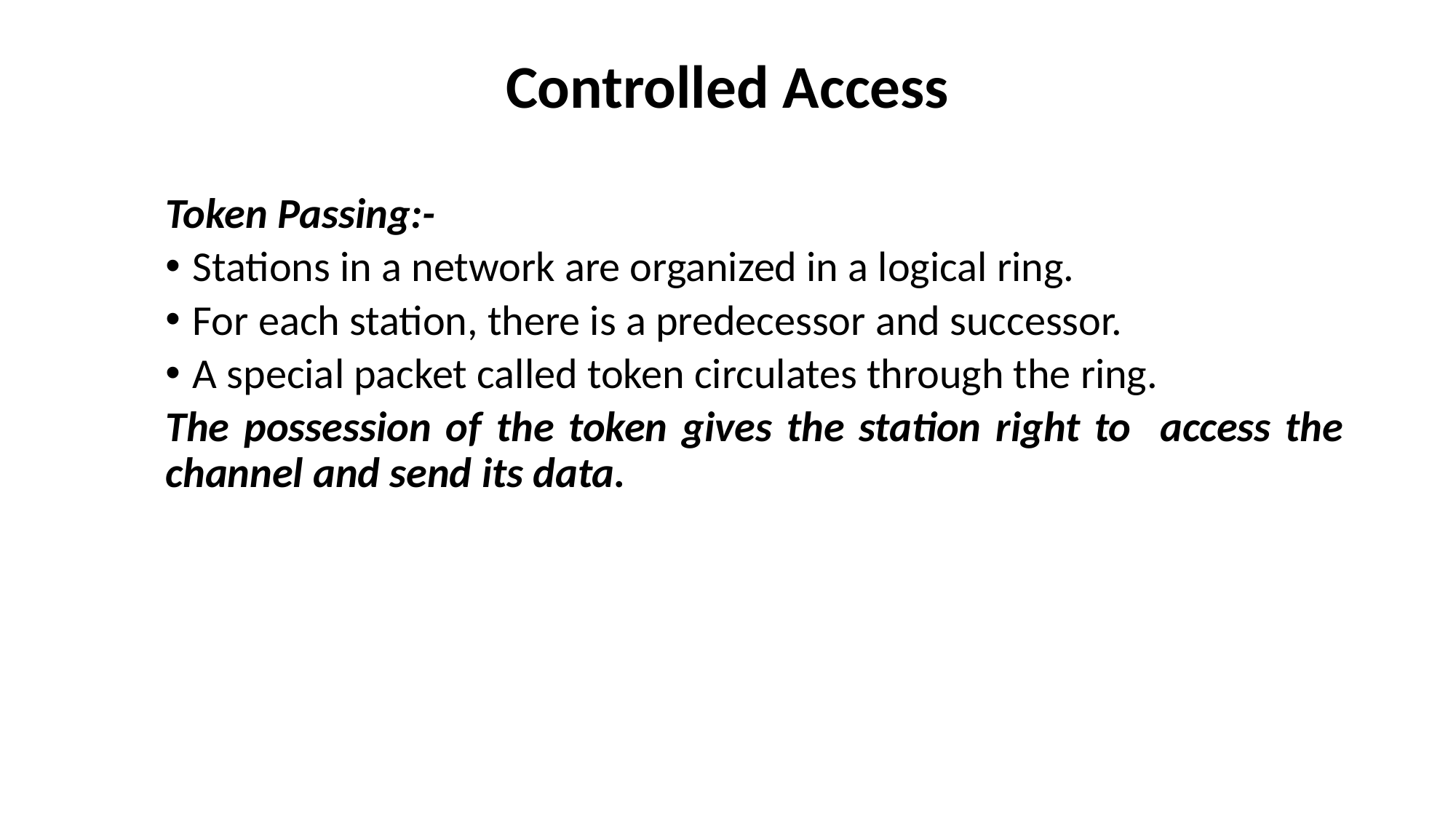

# Controlled Access

Token Passing:-
Stations in a network are organized in a logical ring.
For each station, there is a predecessor and successor.
A special packet called token circulates through the ring.
The possession of the token gives the station right to  access the channel and send its data.